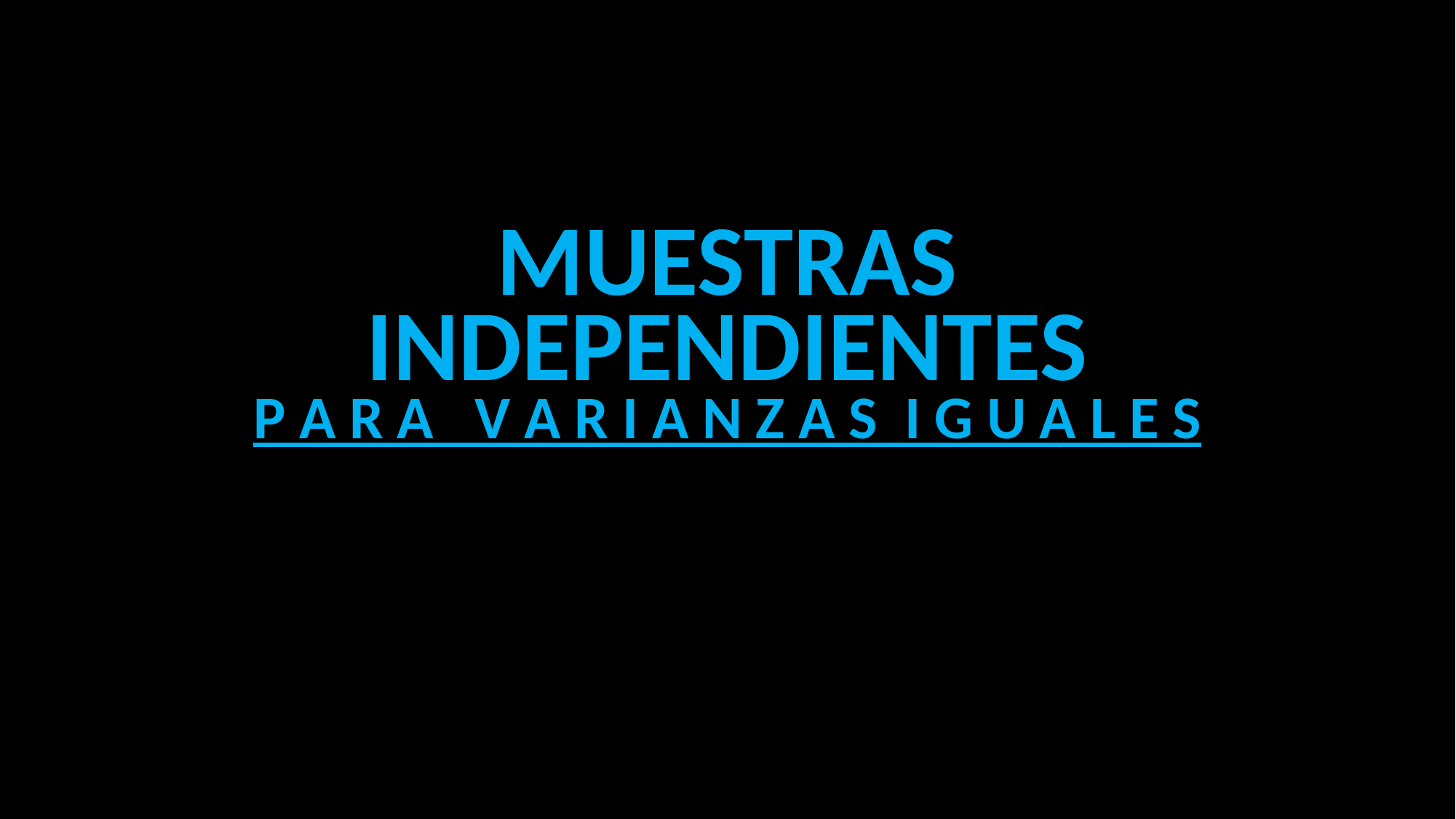

# MUESTRAS INDEPENDIENTES P A R A   V A R I A N Z A S  I G U A L E S